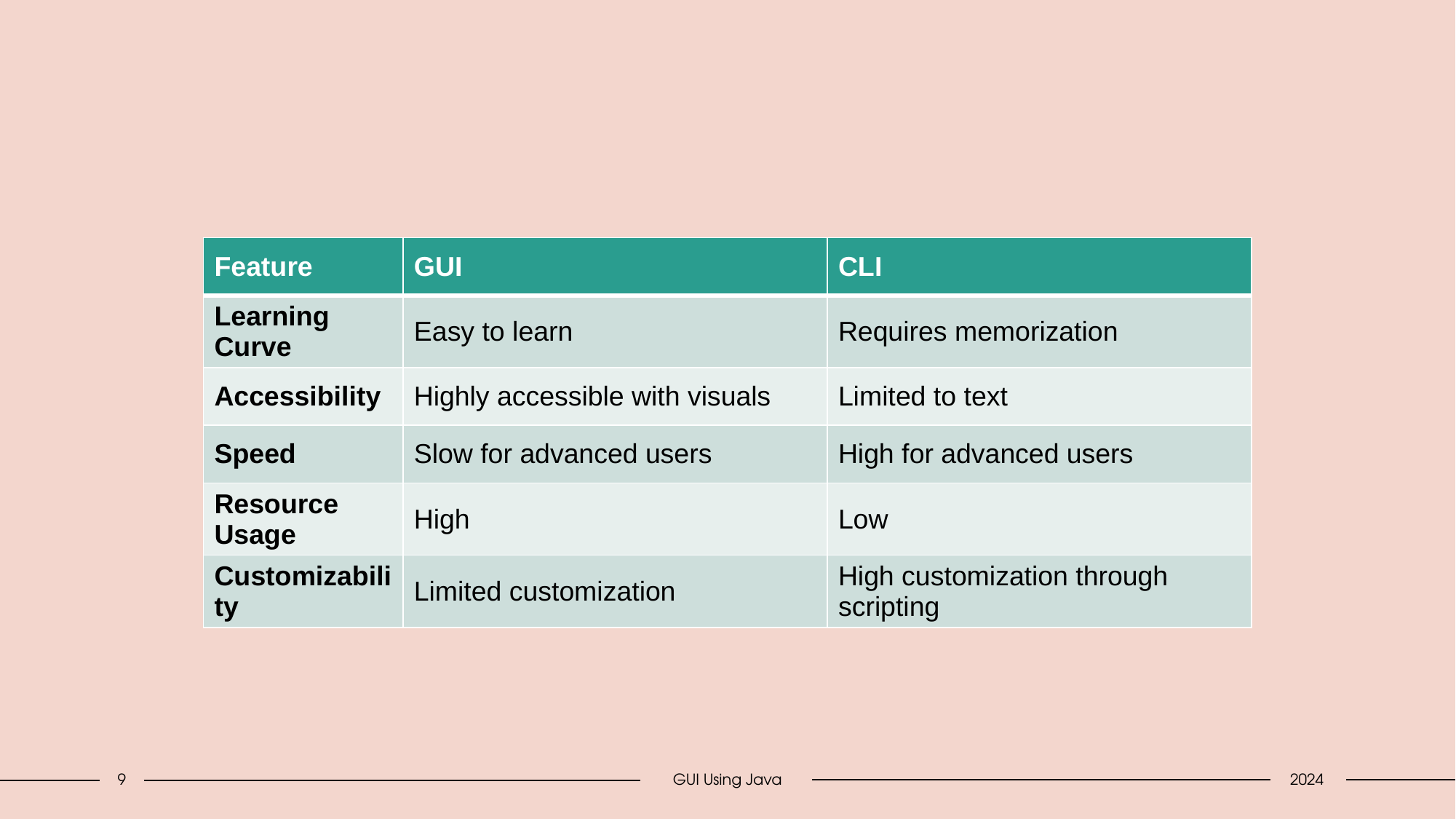

| Feature | GUI | CLI |
| --- | --- | --- |
| Learning Curve | Easy to learn | Requires memorization |
| Accessibility | Highly accessible with visuals | Limited to text |
| Speed | Slow for advanced users | High for advanced users |
| Resource Usage | High | Low |
| Customizability | Limited customization | High customization through scripting |
9
GUI Using Java
2024